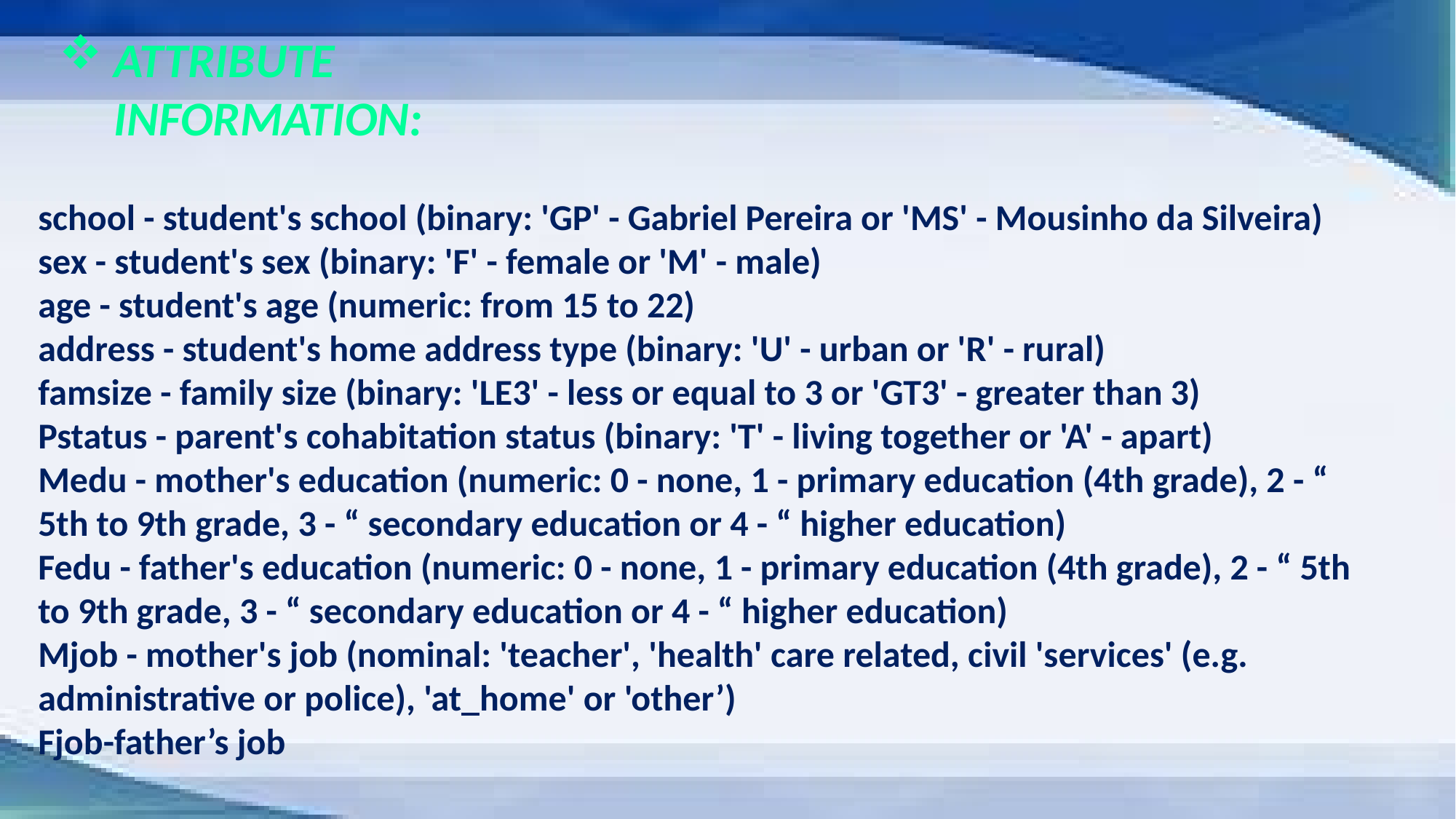

ATTRIBUTE INFORMATION:

school - student's school (binary: 'GP' - Gabriel Pereira or 'MS' - Mousinho da Silveira)
sex - student's sex (binary: 'F' - female or 'M' - male)
age - student's age (numeric: from 15 to 22)
address - student's home address type (binary: 'U' - urban or 'R' - rural)
famsize - family size (binary: 'LE3' - less or equal to 3 or 'GT3' - greater than 3)
Pstatus - parent's cohabitation status (binary: 'T' - living together or 'A' - apart)
Medu - mother's education (numeric: 0 - none, 1 - primary education (4th grade), 2 - “ 5th to 9th grade, 3 - “ secondary education or 4 - “ higher education)
Fedu - father's education (numeric: 0 - none, 1 - primary education (4th grade), 2 - “ 5th to 9th grade, 3 - “ secondary education or 4 - “ higher education)
Mjob - mother's job (nominal: 'teacher', 'health' care related, civil 'services' (e.g. administrative or police), 'at_home' or 'other’)
Fjob-father’s job